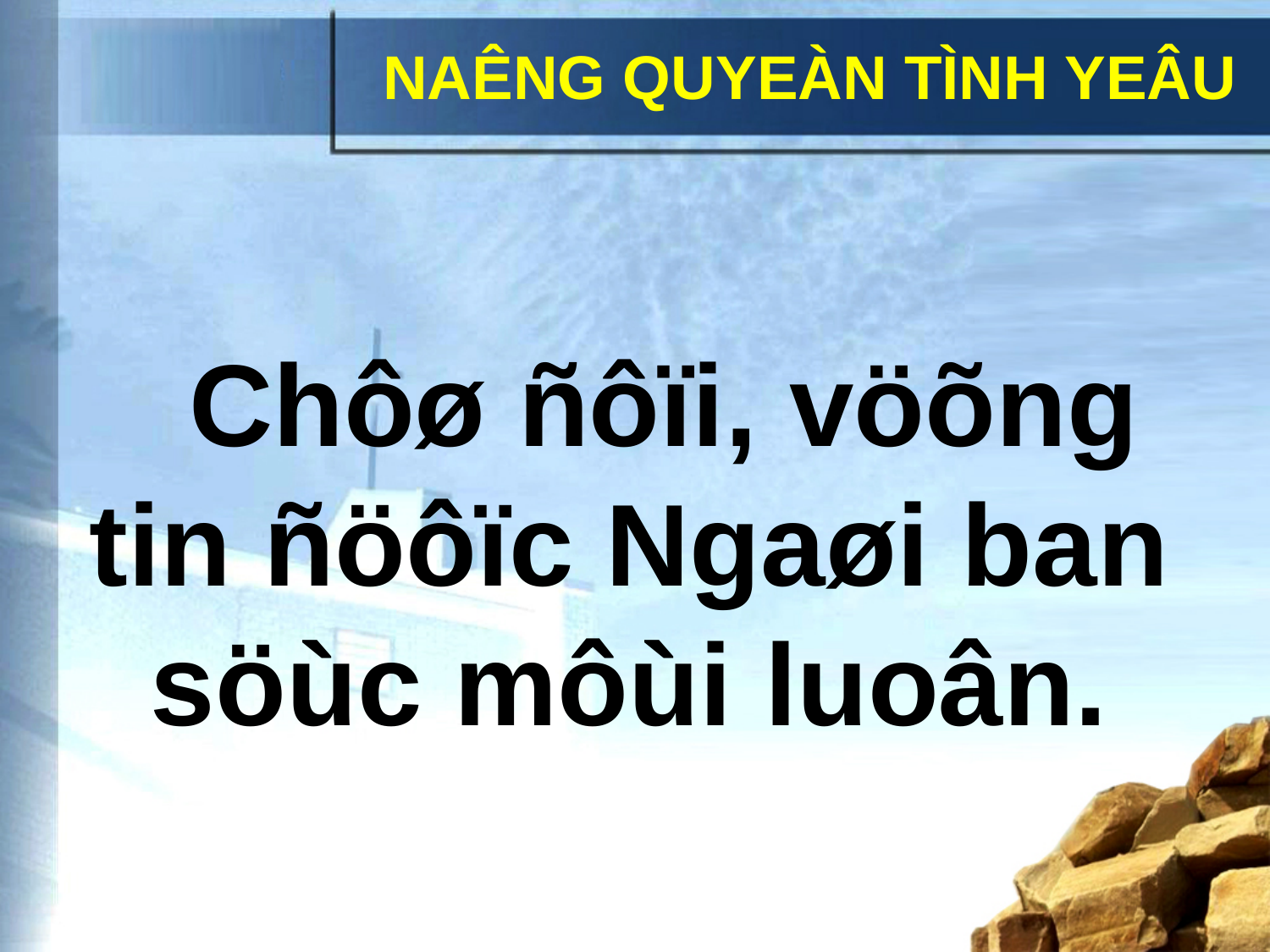

NAÊNG QUYEÀN TÌNH YEÂU
Chôø ñôïi, vöõng tin ñöôïc Ngaøi ban
söùc môùi luoân.